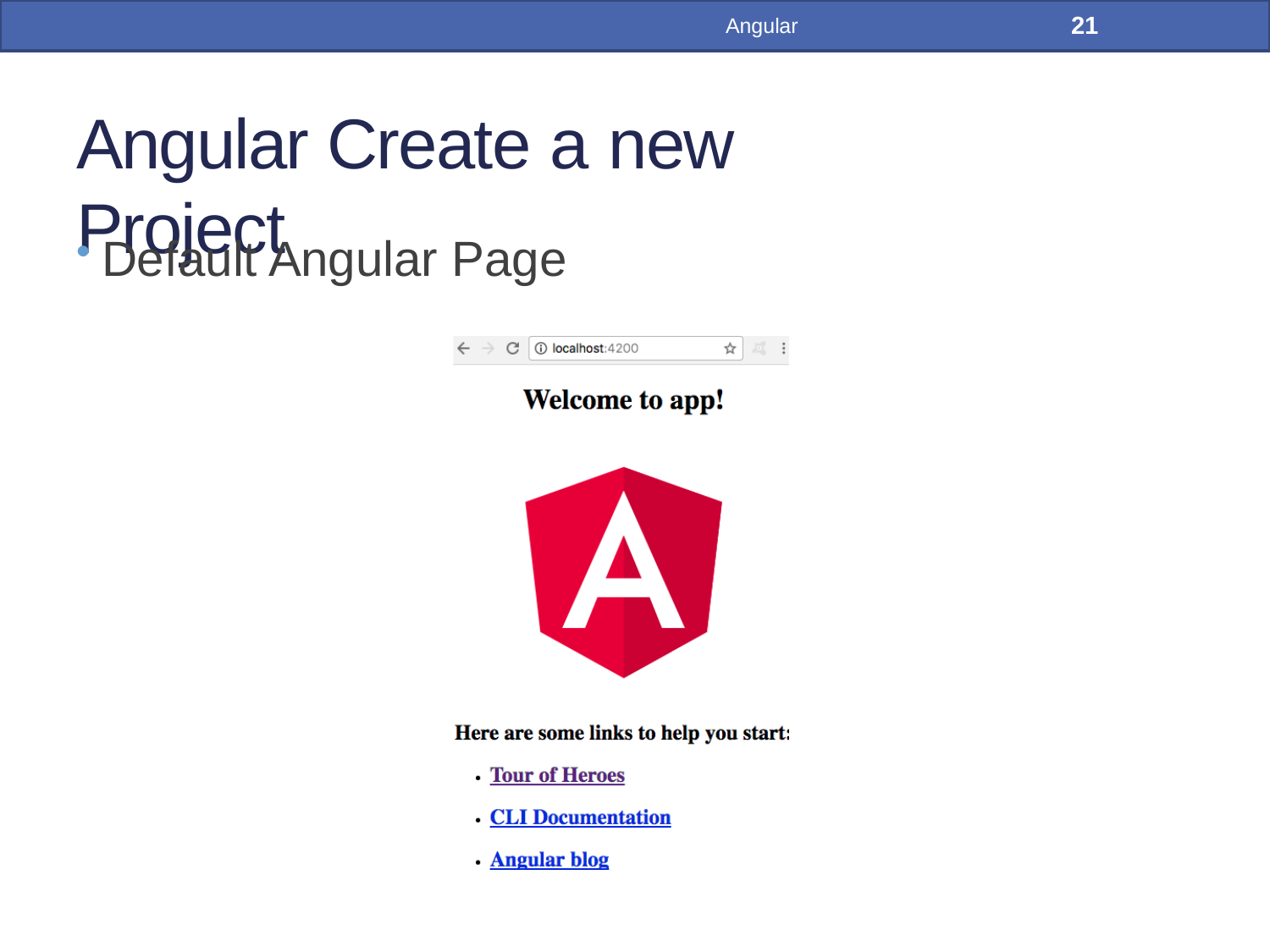

21
Angular
# Angular Create a new Project
Default Angular Page